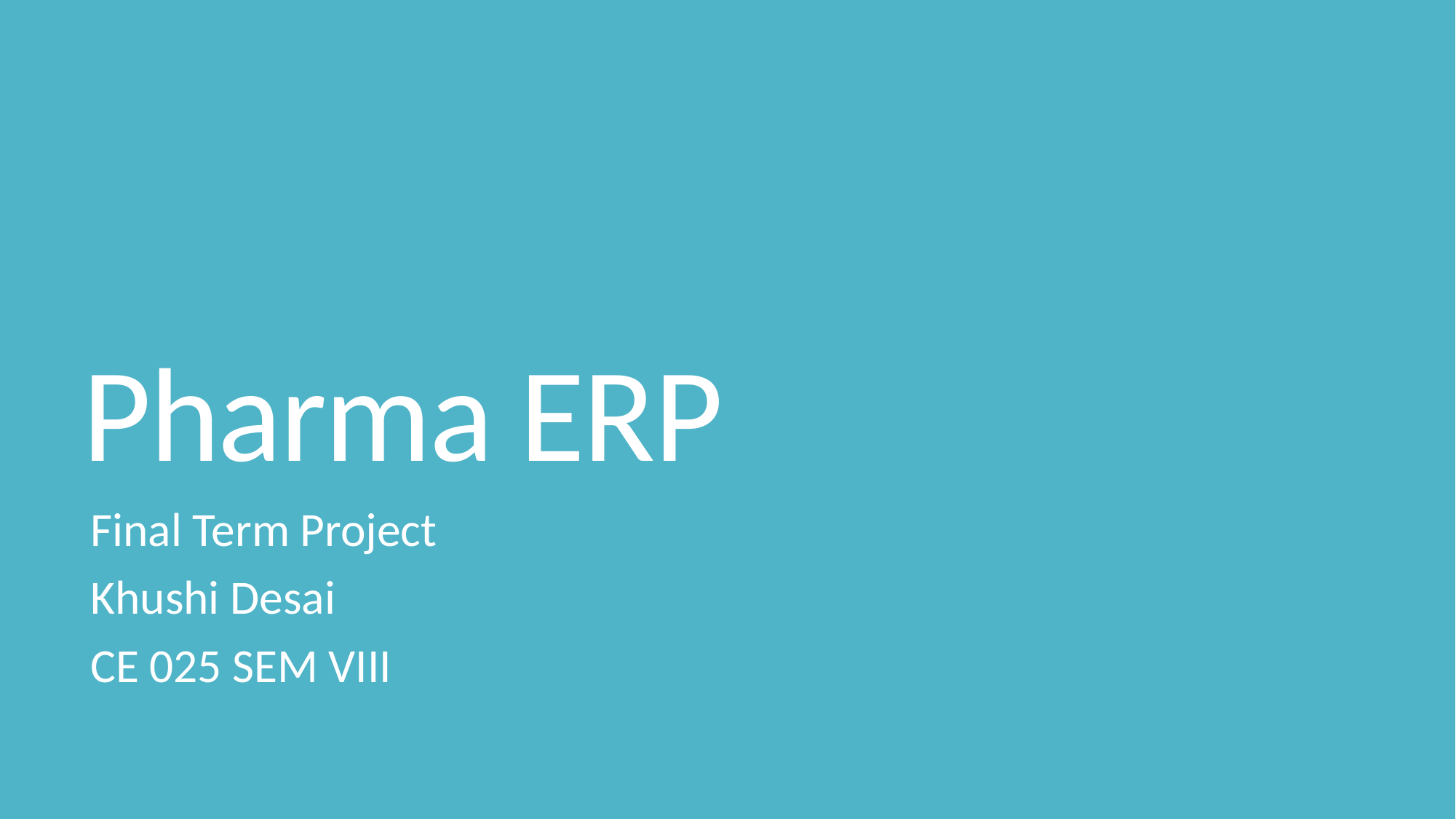

# Pharma ERP
Final Term Project
Khushi Desai
CE 025 SEM VIII